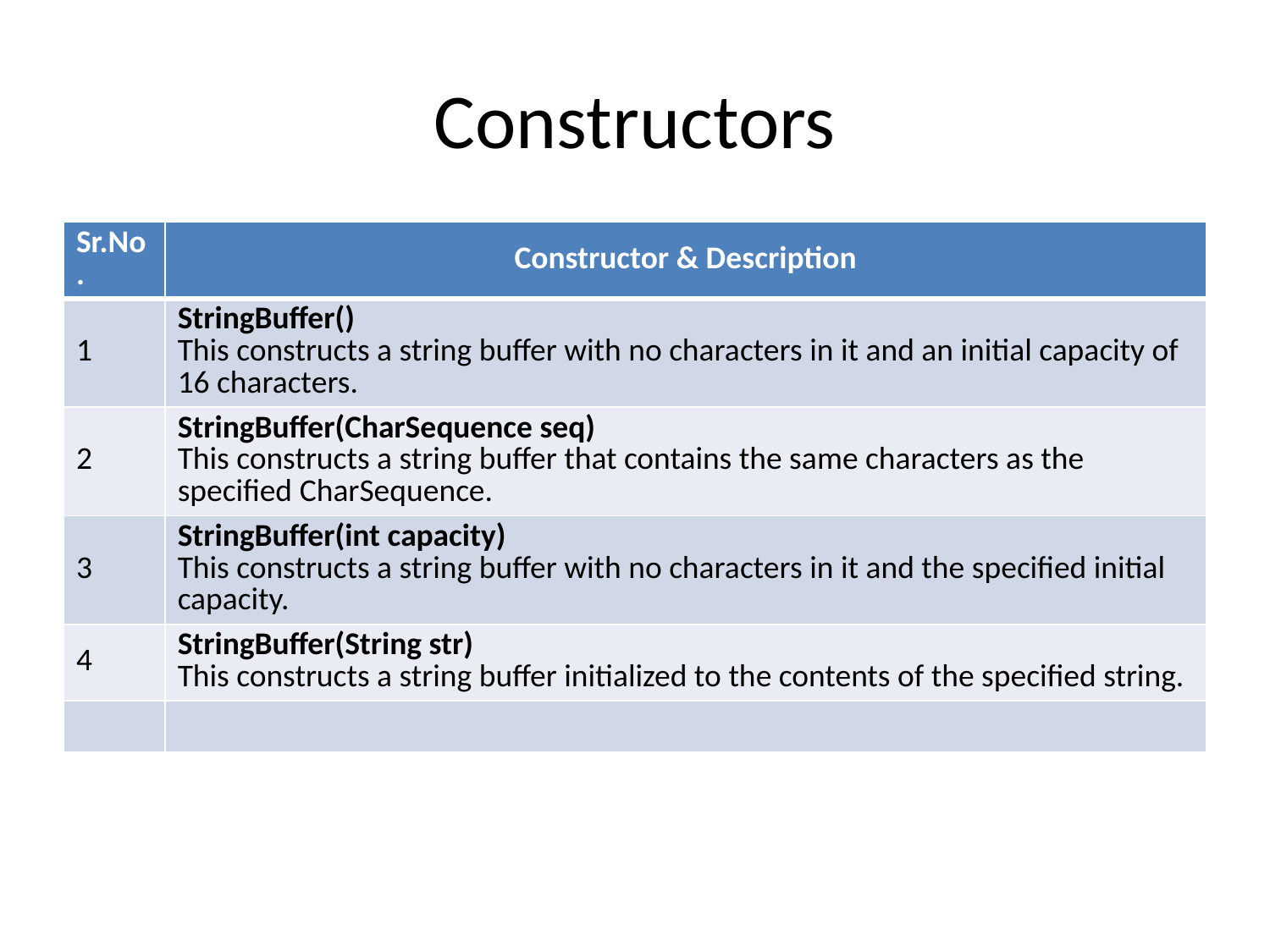

# Constructors
| Sr.No. | Constructor & Description |
| --- | --- |
| 1 | StringBuffer() This constructs a string buffer with no characters in it and an initial capacity of 16 characters. |
| 2 | StringBuffer(CharSequence seq) This constructs a string buffer that contains the same characters as the specified CharSequence. |
| 3 | StringBuffer(int capacity) This constructs a string buffer with no characters in it and the specified initial capacity. |
| 4 | StringBuffer(String str) This constructs a string buffer initialized to the contents of the specified string. |
|  |  |